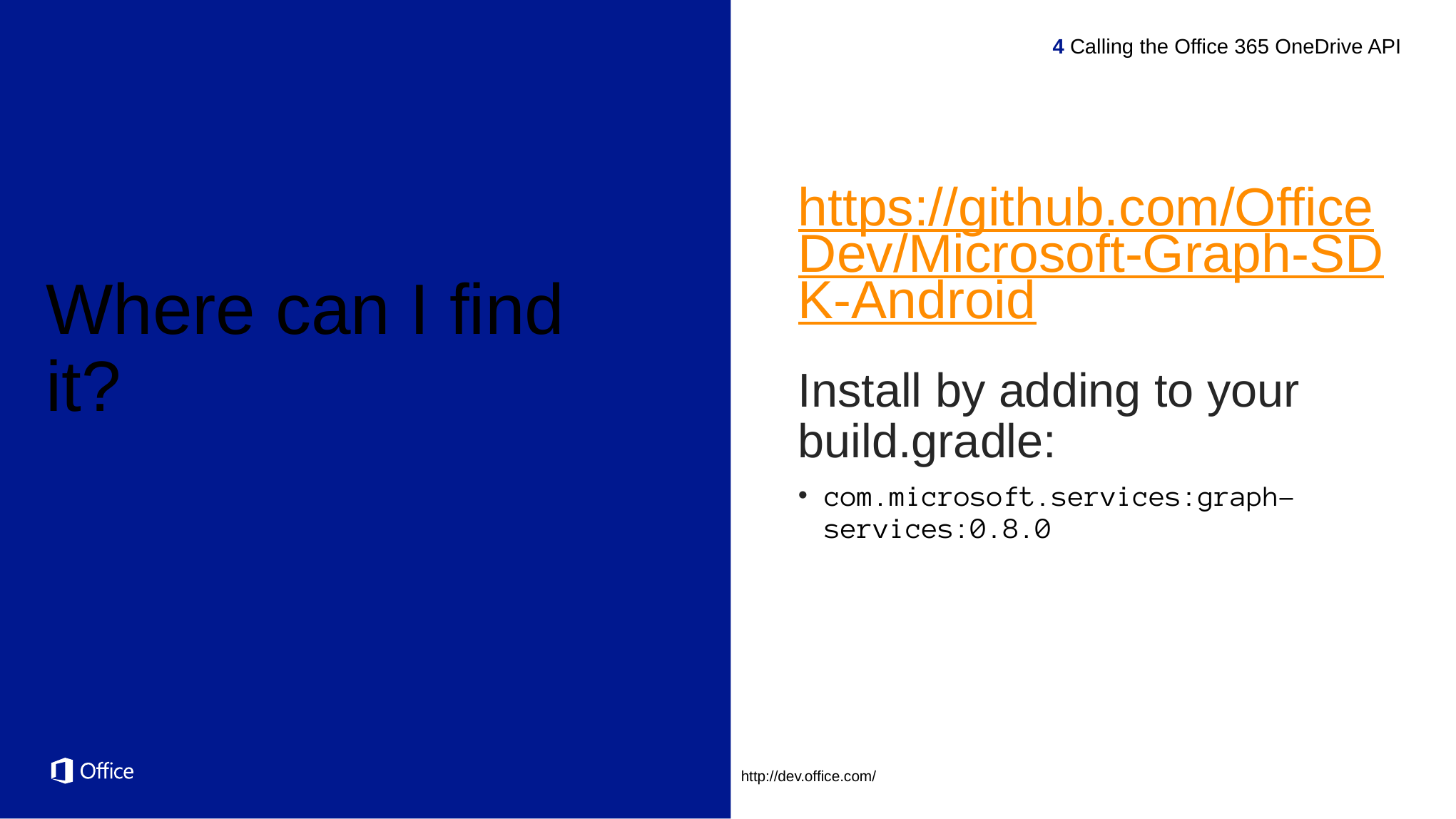

4 Calling the Office 365 OneDrive API

https://github.com/OfficeDev/Microsoft-Graph-SDK-Android
Install by adding to your build.gradle:
com.microsoft.services:graph-services:0.8.0
Where can I find it?